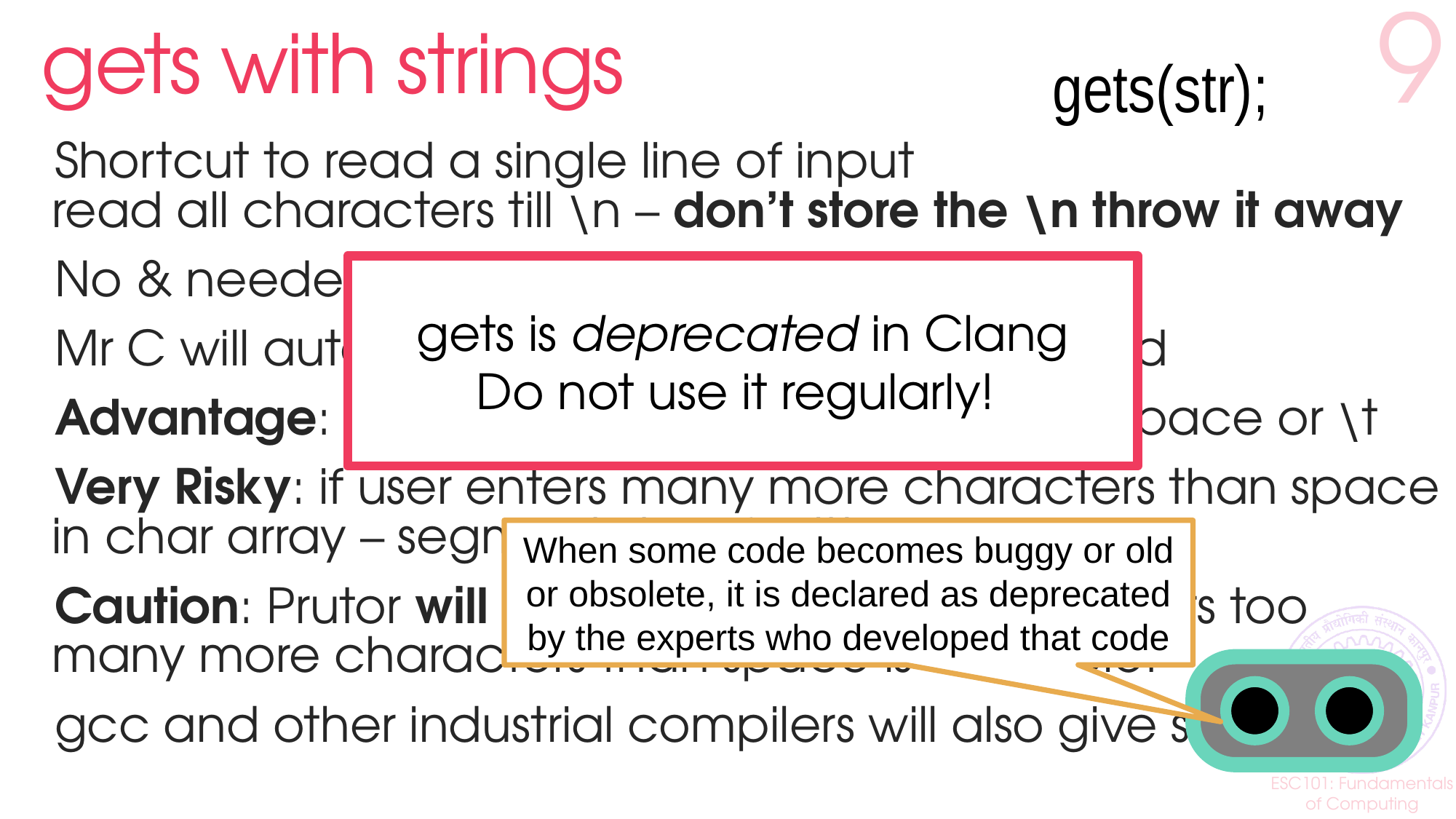

# gets with strings
9
gets(str);
Shortcut to read a single line of input
read all characters till \n – don’t store the \n throw it away
No & needed since char array getting passed
Mr C will automatically append a \0 at the end
Advantage: does not stop reading on seeing space or \t
Very Risky: if user enters many more characters than space in char array – segmentation fault!
Caution: Prutor will give runtime error if user enters too many more characters than space is available.
gcc and other industrial compilers will also give segfaults

gets is deprecated in Clang
Do not use it regularly!
When some code becomes buggy or old or obsolete, it is declared as deprecated by the experts who developed that code